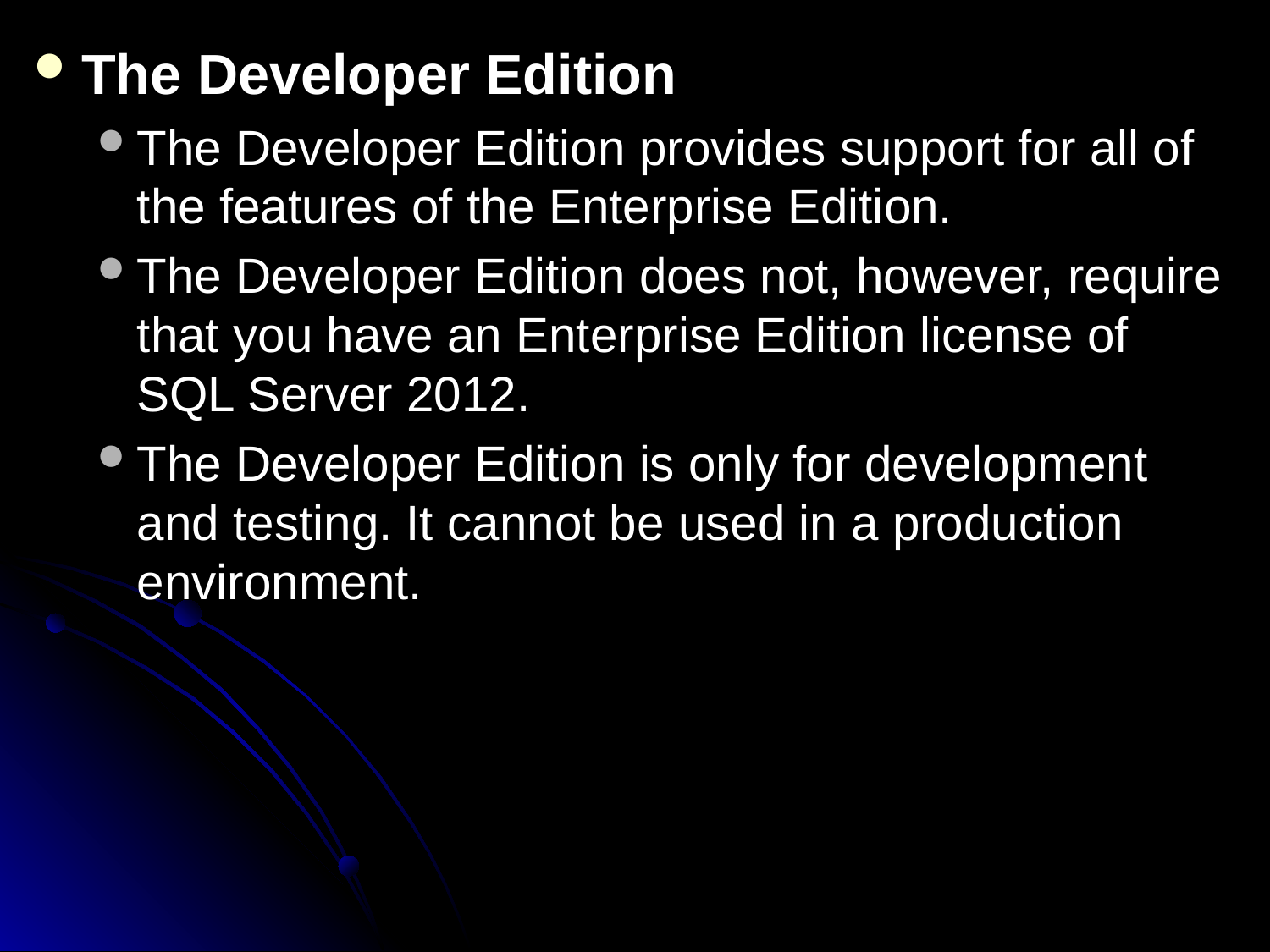

The Developer Edition
The Developer Edition provides support for all of the features of the Enterprise Edition.
The Developer Edition does not, however, require that you have an Enterprise Edition license of SQL Server 2012.
The Developer Edition is only for development and testing. It cannot be used in a production environment.